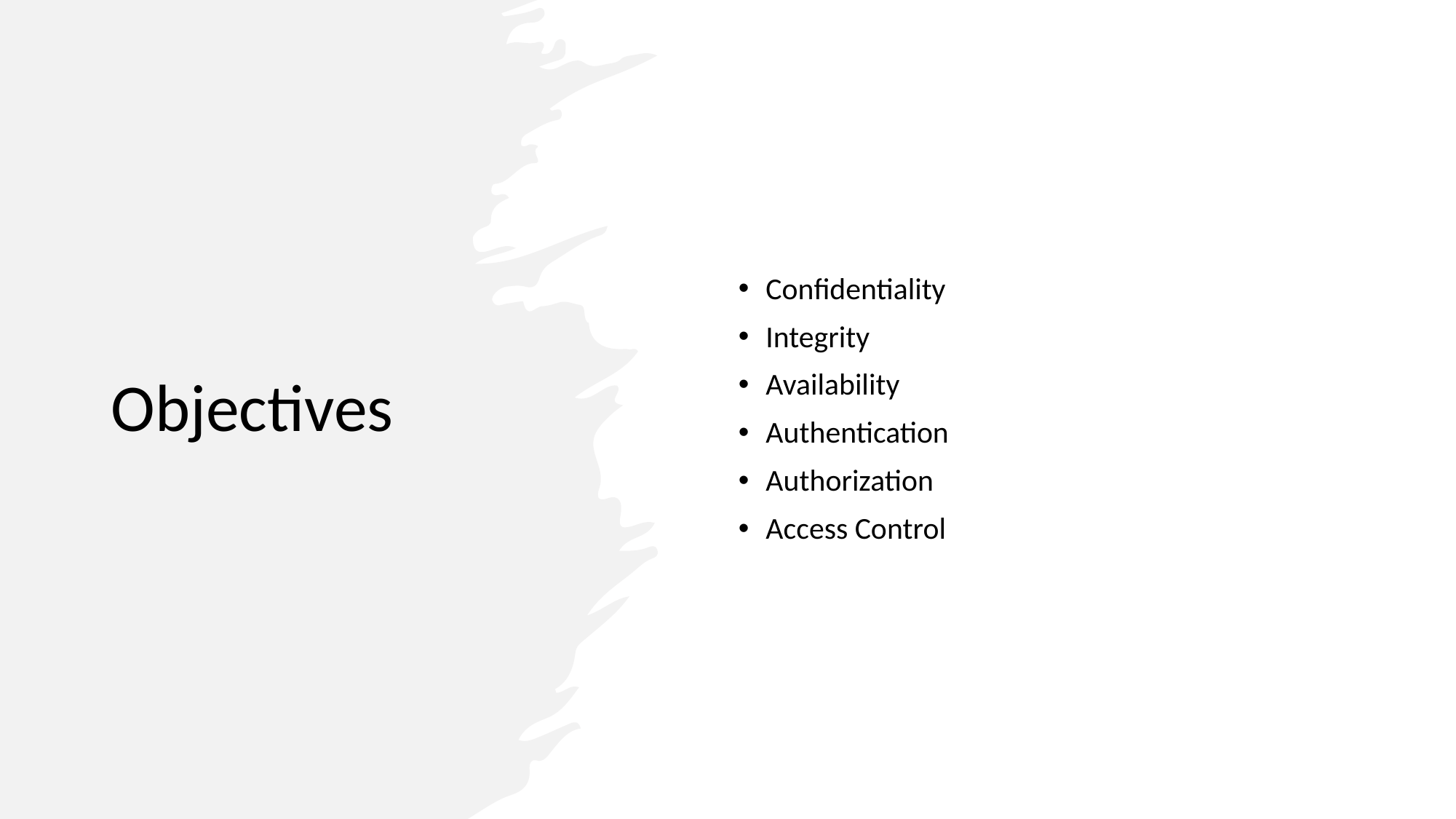

# Objectives
Confidentiality
Integrity
Availability
Authentication
Authorization
Access Control